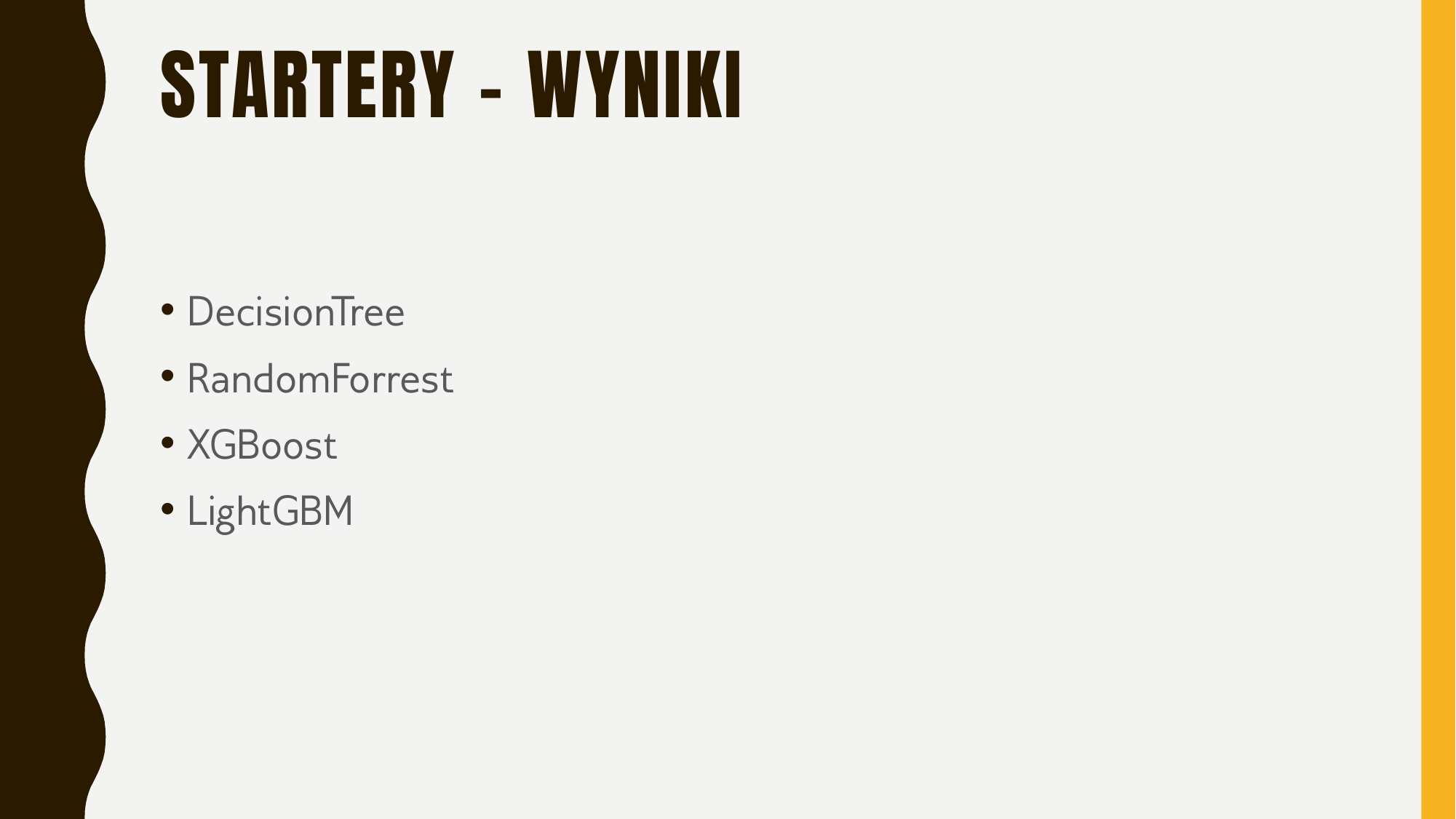

# STARTERY – WYNIKI
DecisionTree
RandomForrest
XGBoost
LightGBM